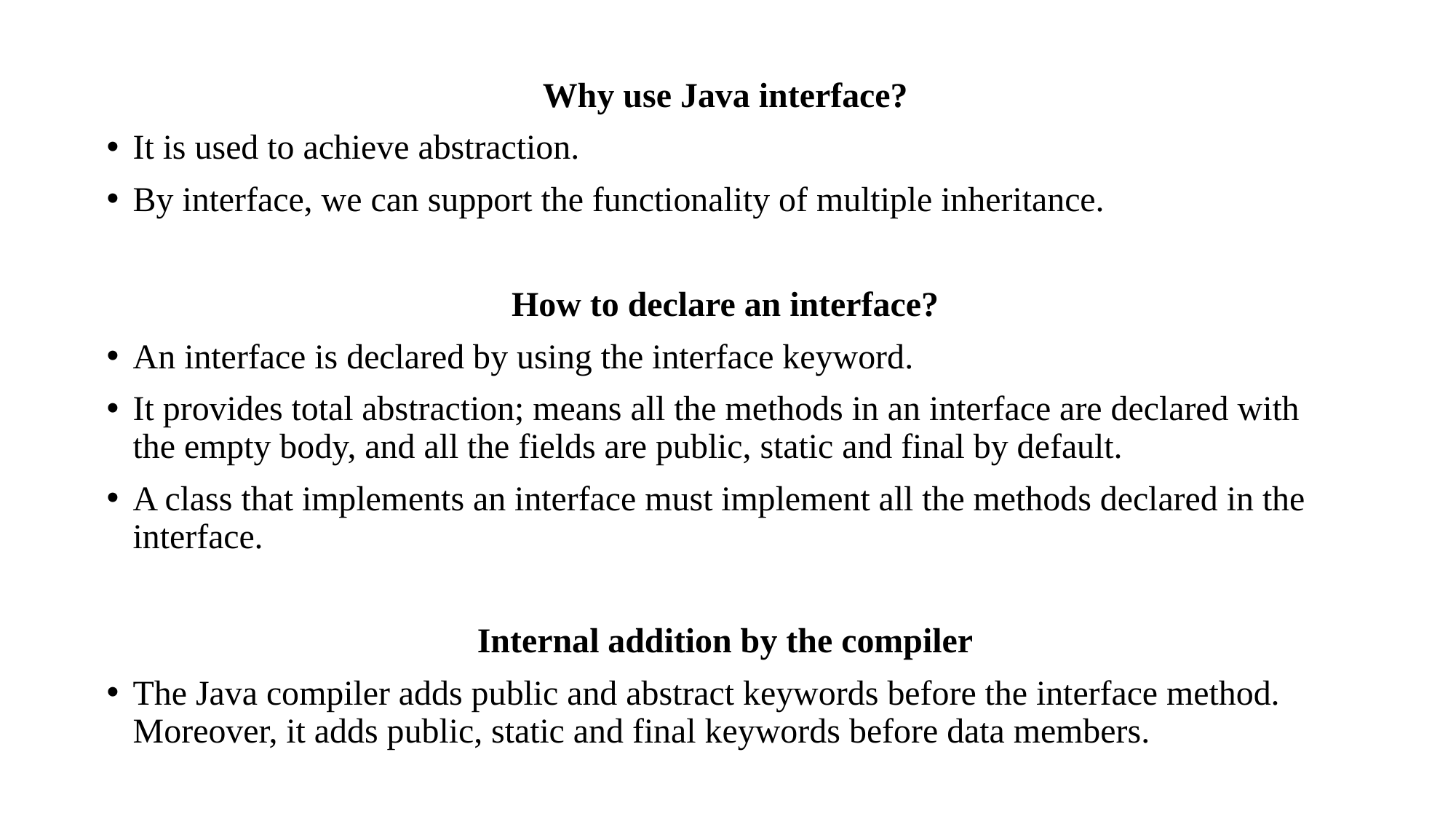

Why use Java interface?
It is used to achieve abstraction.
By interface, we can support the functionality of multiple inheritance.

How to declare an interface?
An interface is declared by using the interface keyword.
It provides total abstraction; means all the methods in an interface are declared with the empty body, and all the fields are public, static and final by default.
A class that implements an interface must implement all the methods declared in the interface.

Internal addition by the compiler
The Java compiler adds public and abstract keywords before the interface method. Moreover, it adds public, static and final keywords before data members.